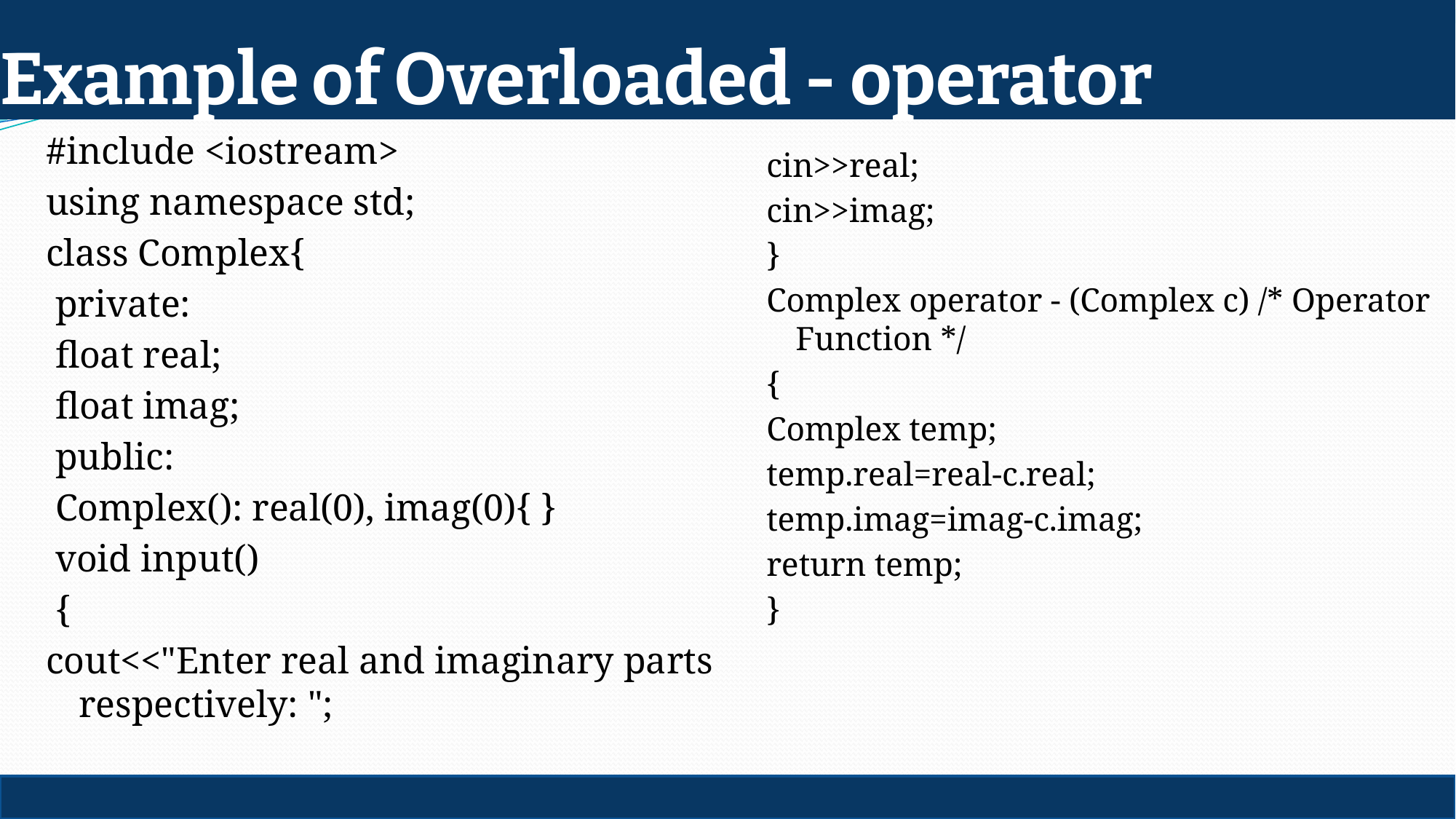

# Example of Overloaded - operator
#include <iostream>
using namespace std;
class Complex{
 private:
 float real;
 float imag;
 public:
 Complex(): real(0), imag(0){ }
 void input()
 {
cout<<"Enter real and imaginary parts respectively: ";
cin>>real;
cin>>imag;
}
Complex operator - (Complex c) /* Operator Function */
{
Complex temp;
temp.real=real-c.real;
temp.imag=imag-c.imag;
return temp;
}